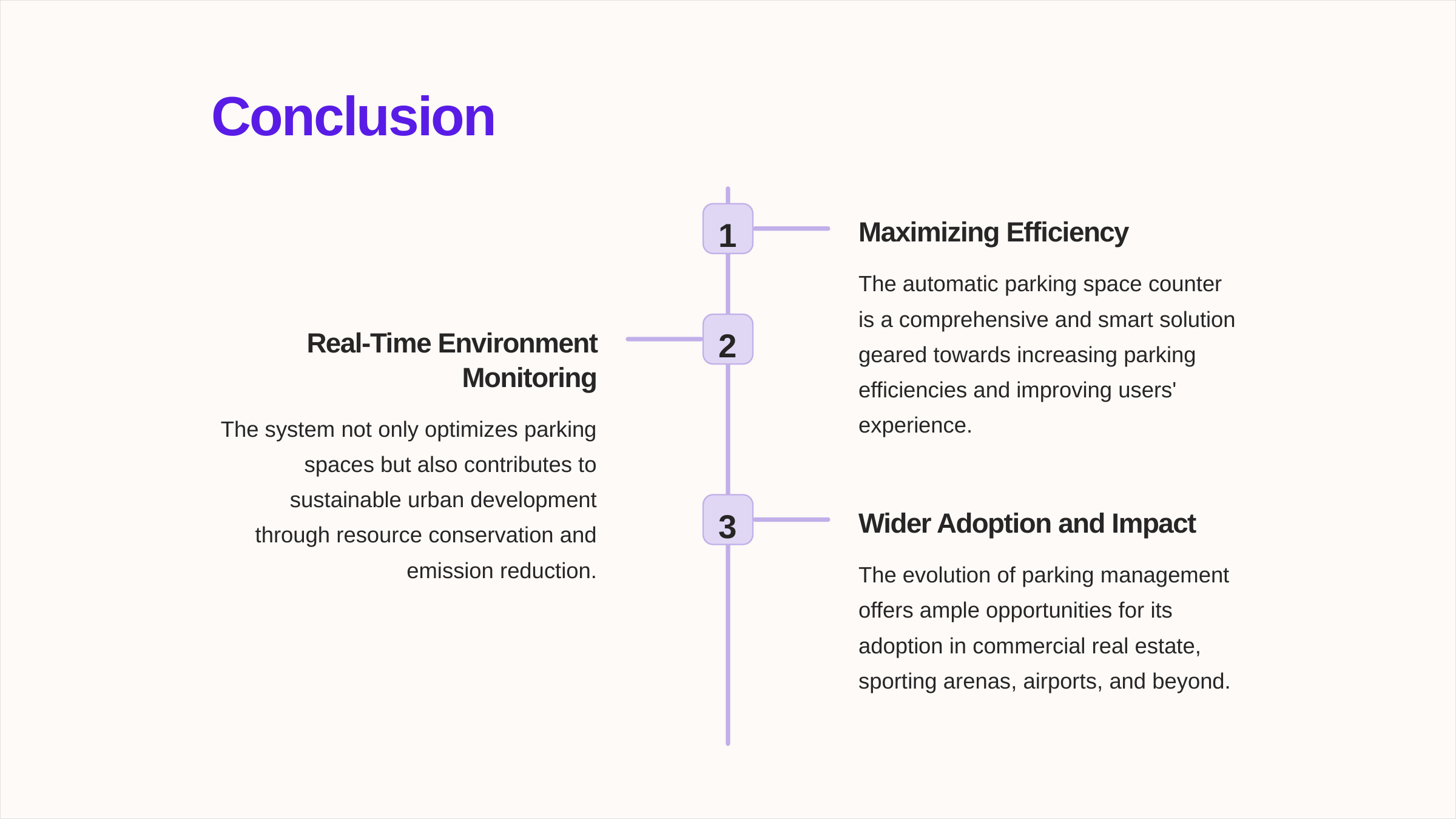

Conclusion

1
Maximizing Efficiency

The automatic parking space counter is a comprehensive and smart solution geared towards increasing parking efficiencies and improving users' experience.

2
Real-Time Environment Monitoring

The system not only optimizes parking spaces but also contributes to sustainable urban development through resource conservation and emission reduction.

3
Wider Adoption and Impact

The evolution of parking management offers ample opportunities for its adoption in commercial real estate, sporting arenas, airports, and beyond.